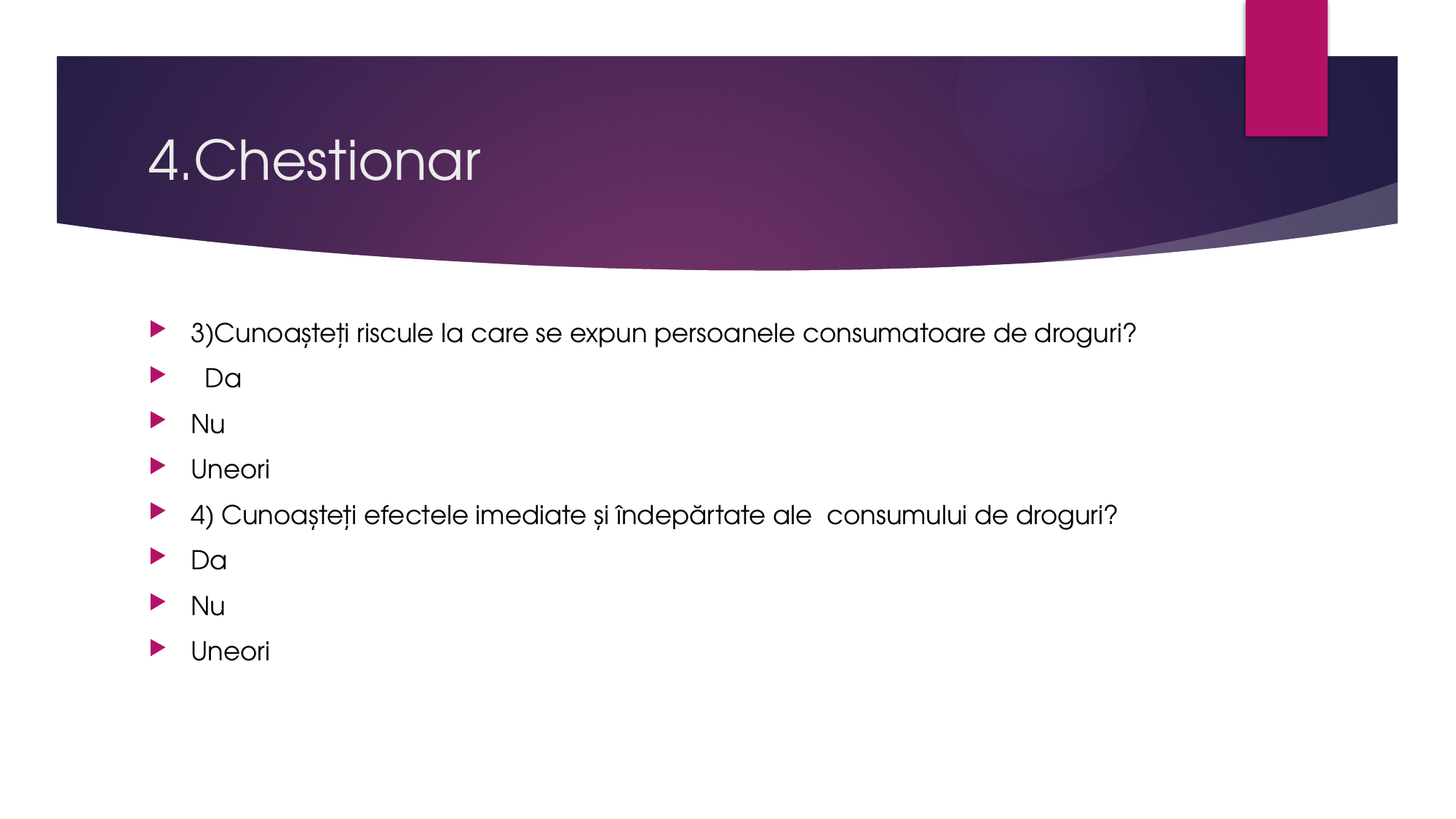

# 4.Chestionar
3)Cunoașteți riscule la care se expun persoanele consumatoare de droguri?
  Da
Nu
Uneori
4) Cunoașteți efectele imediate și îndepărtate ale  consumului de droguri?
Da
Nu
Uneori